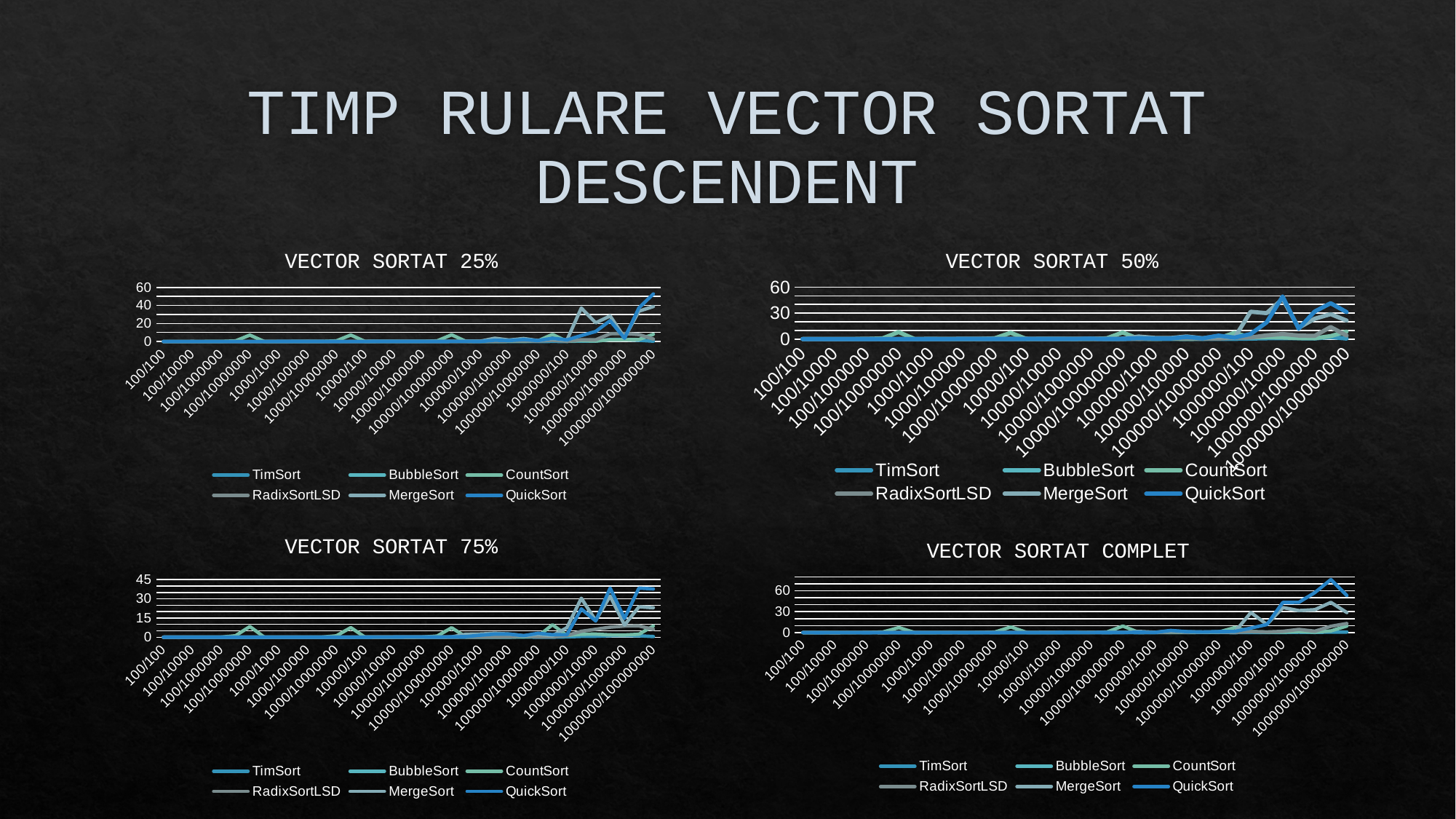

# TIMP RULARE VECTOR SORTAT DESCENDENT

### Chart: VECTOR SORTAT 50%

| Category | TimSort | BubbleSort | CountSort | RadixSortLSD | MergeSort | QuickSort |
|---|---|---|---|---|---|---|
| 100/100 | 0.0 | None | 0.0 | 0.0 | 0.0 | 0.0 |
| 100/1000 | 0.0 | None | 0.0 | 0.0 | 0.0 | 0.0 |
| 100/10000 | 0.0 | None | 0.0 | 0.0 | 0.0 | 0.0 |
| 100/100000 | 0.0 | None | 0.0 | 0.0 | 0.0 | 0.0 |
| 100/1000000 | 0.0 | None | 0.0781111717224121 | 0.0 | 0.0156202316284179 | 0.0 |
| 100/1000000 | 0.0 | None | 0.769845724105835 | 0.0 | 0.0 | 0.0 |
| 100/10000000 | 0.0 | None | 7.98824191093444 | 0.0 | 0.0 | 0.0 |
| 1000/100 | 0.0 | None | 0.0 | 0.0 | 0.0 | 0.0 |
| 1000/1000 | 0.0020303726196289 | None | 0.0 | 0.0 | 0.0218787193298339 | 0.0 |
| 1000/10000 | 0.0 | None | 0.0 | 0.0 | 0.0156559944152832 | 0.0 |
| 1000/100000 | 0.0 | None | 0.00809693336486816 | 0.00204706192016601 | 0.0155520439147949 | 0.0156688690185546 |
| 1000/1000000 | 0.0 | None | 0.070704698562622 | 0.0100965499877929 | 0.0262384414672851 | 0.0159511566162109 |
| 1000/10000000 | 0.0 | None | 0.778009176254272 | 0.00205016136169433 | 0.00210499763488769 | 0.0174851417541503 |
| 1000/100000000 | 0.0 | None | 7.18705964088439 | 0.0100960731506347 | 0.0189547538757324 | 0.0167412757873535 |
| 10000/100 | 0.0 | None | 0.0 | 0.00806236267089843 | 0.229743957519531 | 0.0600771903991699 |
| 10000/1000 | 0.00205087661743164 | None | 0.0222828388214111 | 0.0303256511688232 | 0.111130475997924 | 0.0505383014678955 |
| 10000/10000 | 0.00201725959777832 | None | 0.0121138095855712 | 0.0303120613098144 | 0.0909857749938964 | 0.059211254119873 |
| 10000/100000 | 0.0 | None | 0.022205114364624 | 0.0303335189819335 | 0.173941135406494 | 0.173822164535522 |
| 10000/1000000 | 0.0100989341735839 | None | 0.101109743118286 | 0.0607964992523193 | 0.24563193321228 | 0.25437593460083 |
| 10000/10000000 | 0.0 | None | 0.720006704330444 | 0.0181910991668701 | 0.0816543102264404 | 0.091062307357788 |
| 10000/100000000 | 0.0 | None | 7.51905179023742 | 0.0101253986358642 | 0.223179578781127 | 0.24298095703125 |
| 100000/100 | 0.0405440330505371 | None | 0.210015535354614 | 0.156907558441162 | 2.88114285469055 | 0.995474815368652 |
| 100000/1000 | 0.0710017681121826 | None | 0.182327985763549 | 0.334430694580078 | 1.26229000091552 | 0.537963390350341 |
| 100000/10000 | 0.14200472831726 | None | 0.203258991241455 | 0.668311119079589 | 1.13312721252441 | 0.589862823486328 |
| 100000/100000 | 0.142678976058959 | None | 0.182379722595214 | 0.729034185409545 | 2.97994589805603 | 2.33965349197387 |
| 100000/1000000 | 0.0832123756408691 | None | 0.20260214805603 | 0.559698343276977 | 0.829697370529174 | 0.698173522949218 |
| 100000/10000000 | 0.0506026744842529 | None | 0.800244808197021 | 0.456428050994873 | 3.29003739356994 | 3.88427090644836 |
| 100000/100000000 | 0.144084215164184 | None | 7.12468767166137 | 1.40787053108215 | 1.52545142173767 | 1.64263033866882 |
| 1000000/100 | 0.494055032730102 | None | 1.81148862838745 | 1.73120379447937 | 31.57382106781 | 5.74825954437255 |
| 1000000/1000 | 0.829831838607788 | None | 2.06523323059082 | 4.22559428215026 | 29.9028148651123 | 19.2124142646789 |
| 1000000/10000 | 1.01251649856567 | None | 1.7128529548645 | 5.7987470626831 | 46.4741399288177 | 49.2324998378753 |
| 1000000/100000 | 0.86220383644104 | None | 0.980596780776977 | 3.98293614387512 | 12.9410099983215 | 11.9185314178466 |
| 1000000/1000000 | 0.617322444915771 | None | 0.80904197692871 | 3.6096646785736 | 23.4162647724151 | 31.7419447898864 |
| 1000000/10000000 | 2.22440385818481 | None | 3.31668186187744 | 13.794998884201 | 28.768337726593 | 41.4235632419586 |
| 1000000/100000000 | 0.454810619354248 | None | 8.57598805427551 | 4.0141167640686 | 21.3145477771759 | 31.1552579402923 |

### Chart: VECTOR SORTAT 25%

| Category | TimSort | BubbleSort | CountSort | RadixSortLSD | MergeSort | QuickSort |
|---|---|---|---|---|---|---|
| 100/100 | 0.0 | None | 0.0 | 0.0 | 0.0 | 0.0 |
| 100/1000 | 0.0 | None | 0.0 | 0.0 | 0.0 | 0.0 |
| 100/10000 | 0.0 | None | 0.0 | 0.0 | 0.015622854232788 | 0.0 |
| 100/100000 | 0.0 | None | 0.0156264305114746 | 0.0 | 0.0 | 0.0 |
| 100/1000000 | 0.0 | None | 0.0624842643737793 | 0.0 | 0.0 | 0.0 |
| 100/1000000 | 0.0 | None | 0.704017162322998 | 0.00812768936157226 | 0.0 | 0.0 |
| 100/10000000 | 0.0 | None | 7.10485053062439 | 0.0 | 0.0 | 0.0 |
| 1000/100 | 0.0 | None | 0.0 | 0.0 | 0.0312423706054687 | 0.0 |
| 1000/1000 | 0.0 | None | 0.0 | 0.0 | 0.0156214237213134 | 0.0156202316284179 |
| 1000/10000 | 0.0 | None | 0.00212931632995605 | 0.0 | 0.0156285762786865 | 0.015620470046997 |
| 1000/100000 | 0.0 | None | 0.00206971168518066 | 0.00804090499877929 | 0.0156209468841552 | 0.0156190395355224 |
| 1000/1000000 | 0.0 | None | 0.069437026977539 | 0.0 | 0.037748098373413 | 0.0156230926513671 |
| 1000/10000000 | 0.0 | None | 0.734608888626098 | 0.0 | 0.0 | 0.0156223773956298 |
| 1000/100000000 | 0.0 | None | 7.24260520935058 | 0.0101981163024902 | 0.0 | 0.0 |
| 10000/100 | 0.00205612182617187 | None | 0.0081334114074707 | 0.00213265419006347 | 0.0 | 0.0 |
| 10000/1000 | 0.0102801322937011 | None | 0.0102655887603759 | 0.0122902393341064 | 0.20047116279602 | 0.0534172058105468 |
| 10000/10000 | 0.00213384628295898 | None | 0.0102040767669677 | 0.0203793048858642 | 0.214301347732543 | 0.081998586654663 |
| 10000/100000 | 0.0101573467254638 | None | 0.020456314086914 | 0.0204949378967285 | 0.184719562530517 | 0.112449169158935 |
| 10000/1000000 | 0.0102639198303222 | None | 0.091956615447998 | 0.0408196449279785 | 0.160443782806396 | 0.114093542098999 |
| 10000/10000000 | 0.0100908279418945 | None | 0.753059864044189 | 0.0793380737304687 | 0.0921075344085693 | 0.0816292762756347 |
| 10000/100000000 | 0.00812292098999023 | None | 7.44185495376586 | 0.0305299758911132 | 0.163771152496337 | 0.163590431213378 |
| 100000/100 | 0.0511345863342285 | None | 0.153452157974243 | 0.135138750076293 | 0.24258279800415 | 0.22645616531372 |
| 100000/1000 | 0.0122272968292236 | None | 0.0303750038146972 | 0.0505380630493164 | 0.407469987869262 | 0.0891015529632568 |
| 100000/10000 | 0.0593183040618896 | None | 0.0818736553192138 | 0.225730657577514 | 3.62749767303466 | 1.46282410621643 |
| 100000/100000 | 0.141566753387451 | None | 0.159579992294311 | 0.626152515411377 | 1.63762140274047 | 1.06218600273132 |
| 100000/1000000 | 0.131787776947021 | None | 0.23341155052185 | 0.751247406005859 | 3.32566380500793 | 2.18513512611389 |
| 100000/10000000 | 0.0591800212860107 | None | 0.855786800384521 | 0.417860984802246 | 1.08266639709472 | 1.02634739875793 |
| 100000/100000000 | 0.184078693389892 | None | 7.82559466361999 | 1.41435742378234 | 3.30313181877136 | 3.6553099155426 |
| 1000000/100 | 0.100983381271362 | None | 0.293221235275268 | 0.263458967208862 | 1.55549335479736 | 1.80979371070861 |
| 1000000/1000 | 0.516009807586669 | None | 0.969164848327636 | 2.04383134841918 | 37.0874810218811 | 6.58509707450866 |
| 1000000/10000 | 0.465208292007446 | None | 0.556627035140991 | 1.9243140220642 | 20.7089943885803 | 11.1126389503479 |
| 1000000/100000 | 2.2169771194458 | None | 1.9105360507965 | 8.58122205734253 | 28.3388912677764 | 23.0868339538574 |
| 1000000/1000000 | 2.10072541236877 | None | 1.96036982536315 | 8.87218070030212 | 4.25885391235351 | 3.57505083084106 |
| 1000000/10000000 | 1.38262438774108 | None | 2.19737243652343 | 7.71992301940918 | 33.6722173690795 | 37.2531473636627 |
| 1000000/100000000 | 0.395490884780883 | None | 7.993004322052 | 2.73060488700866 | 38.7672069072723 | 52.7462487220764 |

### Chart: VECTOR SORTAT 75%

| Category | TimSort | BubbleSort | CountSort | RadixSortLSD | MergeSort | QuickSort |
|---|---|---|---|---|---|---|
| 100/100 | 0.0 | None | 0.0 | 0.0 | 0.0 | 0.0 |
| 100/1000 | 0.0 | None | 0.0 | 0.0 | 0.0 | 0.0 |
| 100/10000 | 0.0 | None | 0.0 | 0.0 | 0.0 | 0.0 |
| 100/100000 | 0.0 | None | 0.0156214237213134 | 0.0 | 0.0 | 0.0 |
| 100/1000000 | 0.0 | None | 0.0689942836761474 | 0.0 | 0.0 | 0.0 |
| 100/1000000 | 0.0 | None | 1.11006879806518 | 0.0 | 0.0 | 0.0 |
| 100/10000000 | 0.0 | None | 8.33796954154968 | 0.0 | 0.0 | 0.0 |
| 1000/100 | 0.0 | None | 0.00812649726867675 | 0.00212645530700683 | 0.0 | 0.0 |
| 1000/1000 | 0.0 | None | 0.0 | 0.0 | 0.0156171321868896 | 0.0221278667449951 |
| 1000/10000 | 0.0 | None | 0.0 | 0.0101246833801269 | 0.0 | 0.0 |
| 1000/100000 | 0.0 | None | 0.0080568790435791 | 0.0 | 0.0156264305114746 | 0.0 |
| 1000/1000000 | 0.0 | None | 0.0727317333221435 | 0.0 | 0.0 | 0.0156211853027343 |
| 1000/10000000 | 0.0 | None | 1.08435106277465 | 0.0 | 0.0 | 0.0156221389770507 |
| 1000/100000000 | 0.0 | None | 7.51378011703491 | 0.0100884437561035 | 0.0156207084655761 | 0.0156211853027343 |
| 10000/100 | 0.00204801559448242 | None | 0.0 | 0.00806140899658203 | 0.182390689849853 | 0.0388112068176269 |
| 10000/1000 | 0.0 | None | 0.0 | 0.00806140899658203 | 0.166150093078613 | 0.070810317993164 |
| 10000/10000 | 0.00206756591796875 | None | 0.0302860736846923 | 0.0404779911041259 | 0.171573400497436 | 0.108720064163208 |
| 10000/100000 | 0.00205731391906738 | None | 0.0202465057373046 | 0.0324559211730957 | 0.165557861328125 | 0.252323865890502 |
| 10000/1000000 | 0.0 | None | 0.101208209991455 | 0.0121734142303466 | 0.177721738815307 | 0.206646680831909 |
| 10000/10000000 | 0.00205922126770019 | None | 0.928770780563354 | 0.0202713012695312 | 0.124690055847167 | 0.152981519699096 |
| 10000/100000000 | 0.0 | None | 7.41279411315918 | 0.0222141742706298 | 0.243357419967651 | 0.274529457092285 |
| 100000/100 | 0.0202100276947021 | None | 0.123441934585571 | 0.131624698638916 | 2.33834981918334 | 0.488586664199829 |
| 100000/1000 | 0.0202264785766601 | None | 0.140304803848266 | 0.131707906723022 | 2.52449059486389 | 1.57256126403808 |
| 100000/10000 | 0.0284273624420166 | None | 0.0829036235809326 | 0.131715297698974 | 3.03993535041809 | 2.42873406410217 |
| 100000/100000 | 0.0425021648406982 | None | 0.131660223007202 | 0.334823608398437 | 2.5049033164978 | 2.42530465126037 |
| 100000/1000000 | 0.151344299316406 | None | 0.306800842285156 | 1.05338859558105 | 1.19748663902282 | 1.24014735221862 |
| 100000/10000000 | 0.0123517513275146 | None | 0.767431497573852 | 0.215040445327758 | 2.25454664230346 | 3.0589051246643 |
| 100000/100000000 | 0.0101637840270996 | None | 9.77144265174865 | 0.202785491943359 | 1.23240876197814 | 1.98583054542541 |
| 1000000/100 | 0.235565900802612 | None | 1.37854313850402 | 1.35561490058898 | 7.45855832099914 | 1.92863321304321 |
| 1000000/1000 | 0.651038885116577 | None | 2.29033255577087 | 4.60486626625061 | 30.450326681137 | 22.128800868988 |
| 1000000/10000 | 0.77210521697998 | None | 2.42752790451049 | 6.21430397033691 | 13.0851373672485 | 12.6773040294647 |
| 1000000/100000 | 1.19188928604125 | None | 1.83754229545593 | 7.86127018928527 | 32.1553745269775 | 38.3942761421203 |
| 1000000/1000000 | 1.32516026496887 | None | 1.7276759147644 | 8.75446963310241 | 9.50528502464294 | 14.6857011318206 |
| 1000000/10000000 | 1.11443471908569 | None | 2.3437340259552 | 8.82495522499084 | 23.7689135074615 | 38.3911464214324 |
| 1000000/100000000 | 0.537704467773437 | None | 8.798748254776 | 6.1377408504486 | 23.0465474128723 | 37.7168500423431 |

### Chart: VECTOR SORTAT COMPLET

| Category | TimSort | BubbleSort | CountSort | RadixSortLSD | MergeSort | QuickSort |
|---|---|---|---|---|---|---|
| 100/100 | 0.0 | None | 0.0 | 0.0 | 0.000997066497802734 | 0.00100016593933105 |
| 100/1000 | 0.0 | None | 0.0 | 0.0 | 0.00097060203552246 | 0.0 |
| 100/10000 | 0.0 | None | 0.0 | 0.0 | 0.0 | 0.00097513198852539 |
| 100/100000 | 0.0 | None | 0.0221281051635742 | 0.0 | 0.000993967056274414 | 0.0010232925415039 |
| 100/1000000 | 0.0 | None | 0.0624904632568359 | 0.015620470046997 | 0.000971317291259765 | 0.0 |
| 100/1000000 | 0.0 | None | 0.845731019973754 | 0.0 | 0.0 | 0.000996351242065429 |
| 100/10000000 | 0.0 | None | 7.12480115890502 | 0.0 | 0.000998258590698242 | 0.000996589660644531 |
| 1000/100 | 0.0 | None | 0.0 | 0.0 | 0.0179545879364013 | 0.0059821605682373 |
| 1000/1000 | 0.0 | None | 0.0 | 0.00813770294189453 | 0.00200295448303222 | 0.00295710563659667 |
| 1000/10000 | 0.00203895568847656 | None | 0.0 | 0.0 | 0.0169548988342285 | 0.0179517269134521 |
| 1000/100000 | 0.0 | None | 0.0102672576904296 | 0.0 | 0.0109705924987792 | 0.0129652023315429 |
| 1000/1000000 | 0.0 | None | 0.0713326930999755 | 0.00209546089172363 | 0.0169548988342285 | 0.0189824104309082 |
| 1000/10000000 | 0.0 | None | 0.722463369369506 | 0.0 | 0.011934757232666 | 0.0139625072479248 |
| 1000/100000000 | 0.0 | None | 8.03955268859863 | 0.00205683708190917 | 0.0119681358337402 | 0.0159571170806884 |
| 10000/100 | 0.0 | None | 0.0101401805877685 | 0.0101191997528076 | 0.0498664379119873 | 0.0239360332489013 |
| 10000/1000 | 0.0 | None | 0.00805211067199707 | 0.00205850601196289 | 0.107710838317871 | 0.0558507442474365 |
| 10000/10000 | 0.0 | None | 0.0121831893920898 | 0.0405328273773193 | 0.0730540752410888 | 0.080463171005249 |
| 10000/100000 | 0.00206232070922851 | None | 0.0283992290496826 | 0.0304360389709472 | 0.0606462955474853 | 0.0808699131011962 |
| 10000/1000000 | 3.98159027099609e-05 | None | 0.0998444557189941 | 0.0613038539886474 | 0.0404028892517089 | 0.058366060256958 |
| 10000/10000000 | 0.0 | None | 0.724274396896362 | 0.0716676712036132 | 0.181876182556152 | 0.231193780899047 |
| 10000/100000000 | 0.00813531875610351 | None | 9.38116073608398 | 0.0607826709747314 | 0.0928609371185302 | 0.154298305511474 |
| 100000/100 | 0.0 | None | 0.0926349163055419 | 0.0817961692810058 | 1.64465737342834 | 0.476059198379516 |
| 100000/1000 | 0.0101470947265625 | None | 0.15474796295166 | 0.163232088088989 | 0.426858186721801 | 0.173490047454833 |
| 100000/10000 | 0.0512948036193847 | None | 0.21486473083496 | 0.624339818954467 | 2.34472203254699 | 3.08415460586547 |
| 100000/100000 | 0.0507242679595947 | None | 0.194489955902099 | 0.48945927619934 | 1.12192034721374 | 1.24477052688598 |
| 100000/1000000 | 0.0709414482116699 | None | 0.306623220443725 | 0.828530550003051 | 0.59678316116333 | 0.832504272460937 |
| 100000/10000000 | 0.0285120010375976 | None | 0.891727685928344 | 0.780239105224609 | 0.96145224571228 | 1.38365745544433 |
| 100000/100000000 | 0.0 | None | 7.13667273521423 | 0.172392606735229 | 0.950874090194702 | 1.63718390464782 |
| 1000000/100 | 0.0923304557800293 | None | 1.40423607826232 | 1.36394166946411 | 28.7568545341491 | 6.44971656799316 |
| 1000000/1000 | 0.0689790248870849 | None | 0.698296546936035 | 0.755017757415771 | 11.7612016201019 | 11.5094811916351 |
| 1000000/10000 | 0.13165545463562 | None | 0.561918258666992 | 1.76418304443359 | 35.8722794055938 | 43.2170259952545 |
| 1000000/100000 | 0.525795698165893 | None | 1.44942545890808 | 4.55584120750427 | 31.5639293193817 | 43.4327337741851 |
| 1000000/1000000 | 0.190253734588623 | None | 0.503939867019653 | 1.96395969390869 | 32.8596749305725 | 57.4486038684845 |
| 1000000/10000000 | 0.77324628829956 | None | 2.35965466499328 | 9.07057166099548 | 43.2719900608062 | 76.1335484981536 |
| 1000000/100000000 | 0.779066324234008 | None | 9.41355514526367 | 13.0152225494384 | 28.7643439769744 | 53.2449045181274 |